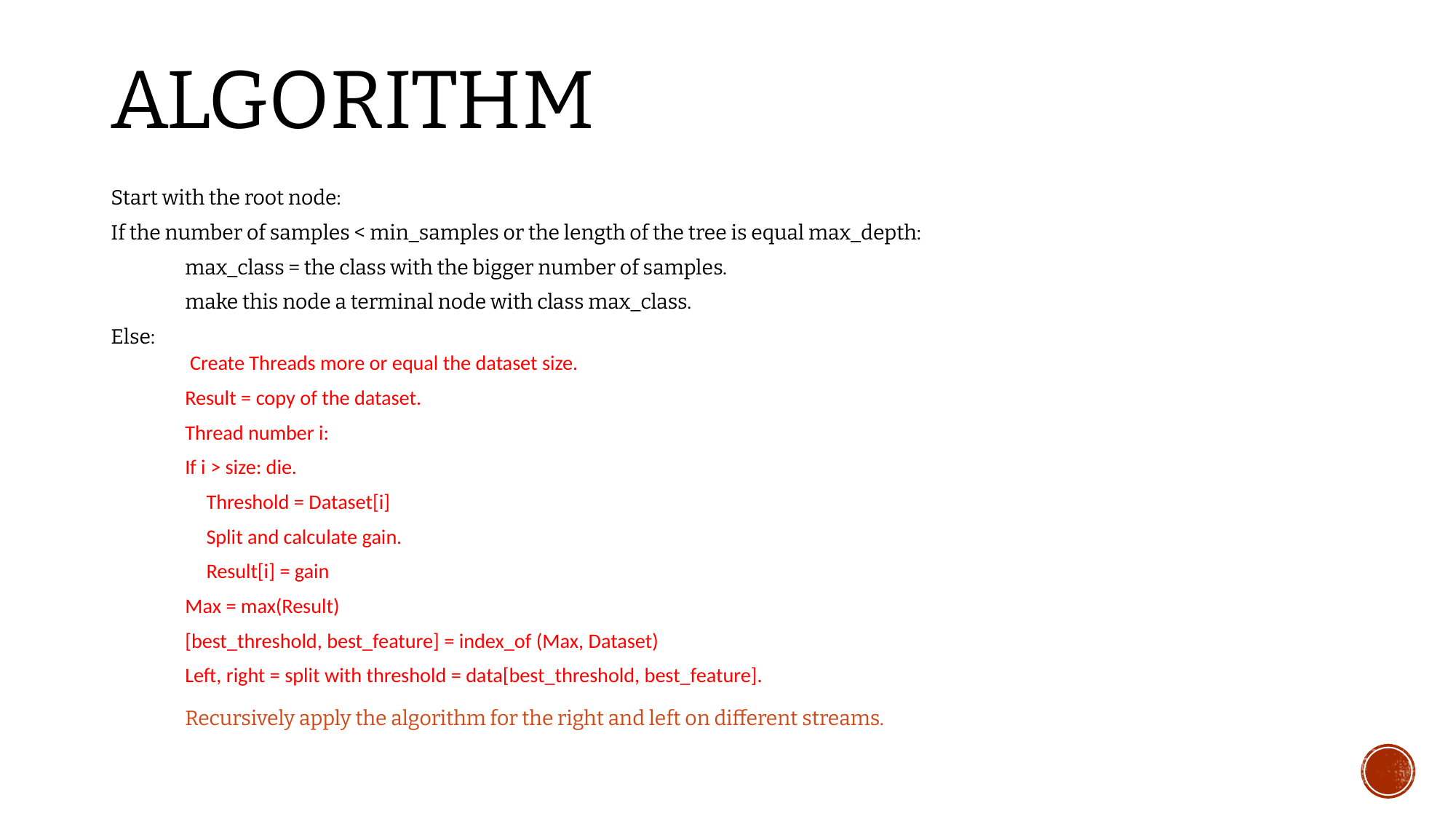

# Algorithm
Start with the root node:
If the number of samples < min_samples or the length of the tree is equal max_depth:
	max_class = the class with the bigger number of samples.
	make this node a terminal node with class max_class.
Else:
	 Create Threads more or equal the dataset size.
	Result = copy of the dataset.
	Thread number i:
		If i > size: die.
		Threshold = Dataset[i]
		Split and calculate gain.
		Result[i] = gain
	Max = max(Result)
	[best_threshold, best_feature] = index_of (Max, Dataset)
	Left, right = split with threshold = data[best_threshold, best_feature].
	Recursively apply the algorithm for the right and left on different streams.